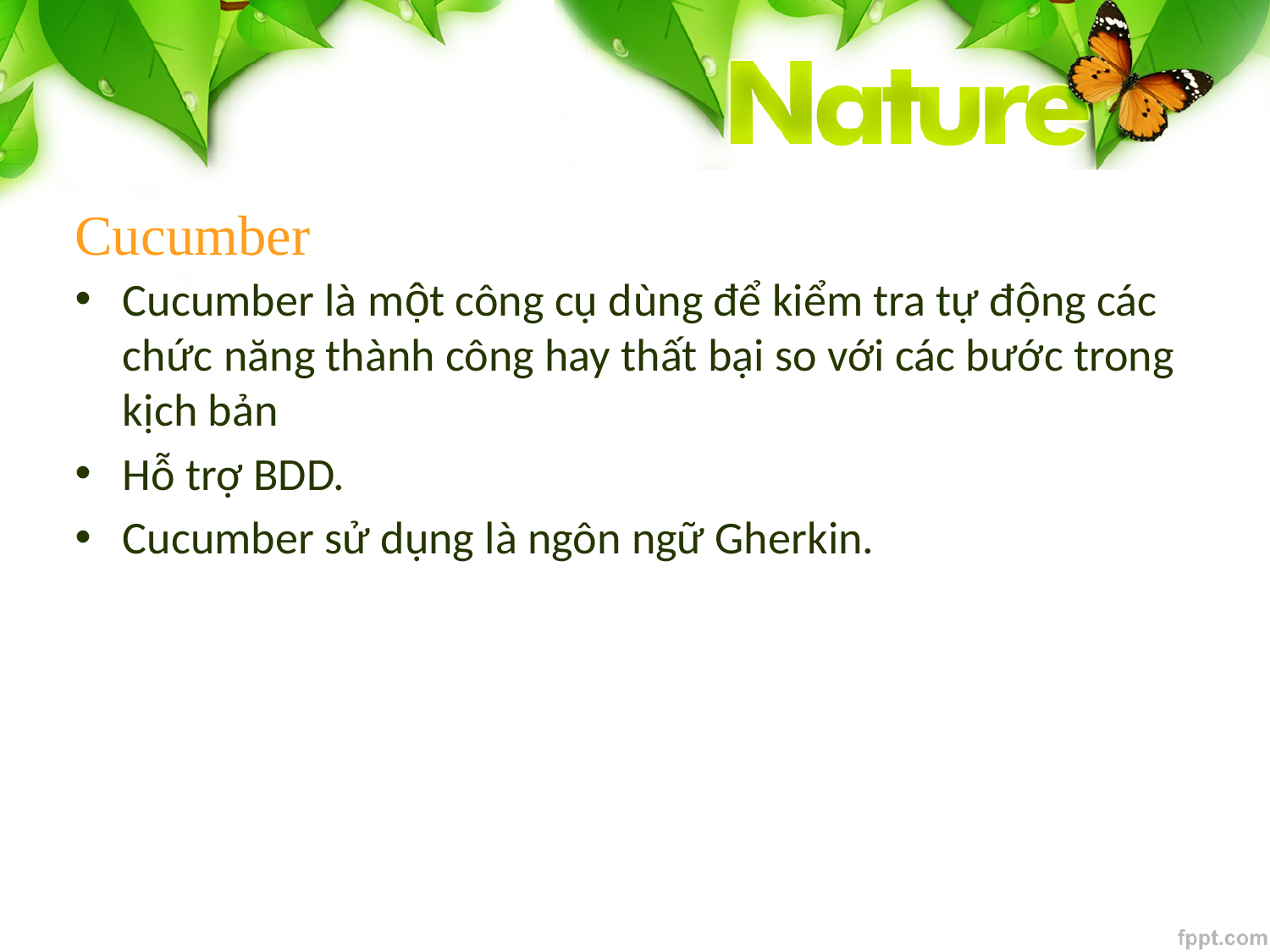

# Cucumber
Cucumber là một công cụ dùng để kiểm tra tự động các chức năng thành công hay thất bại so với các bước trong kịch bản
Hỗ trợ BDD.
Cucumber sử dụng là ngôn ngữ Gherkin.